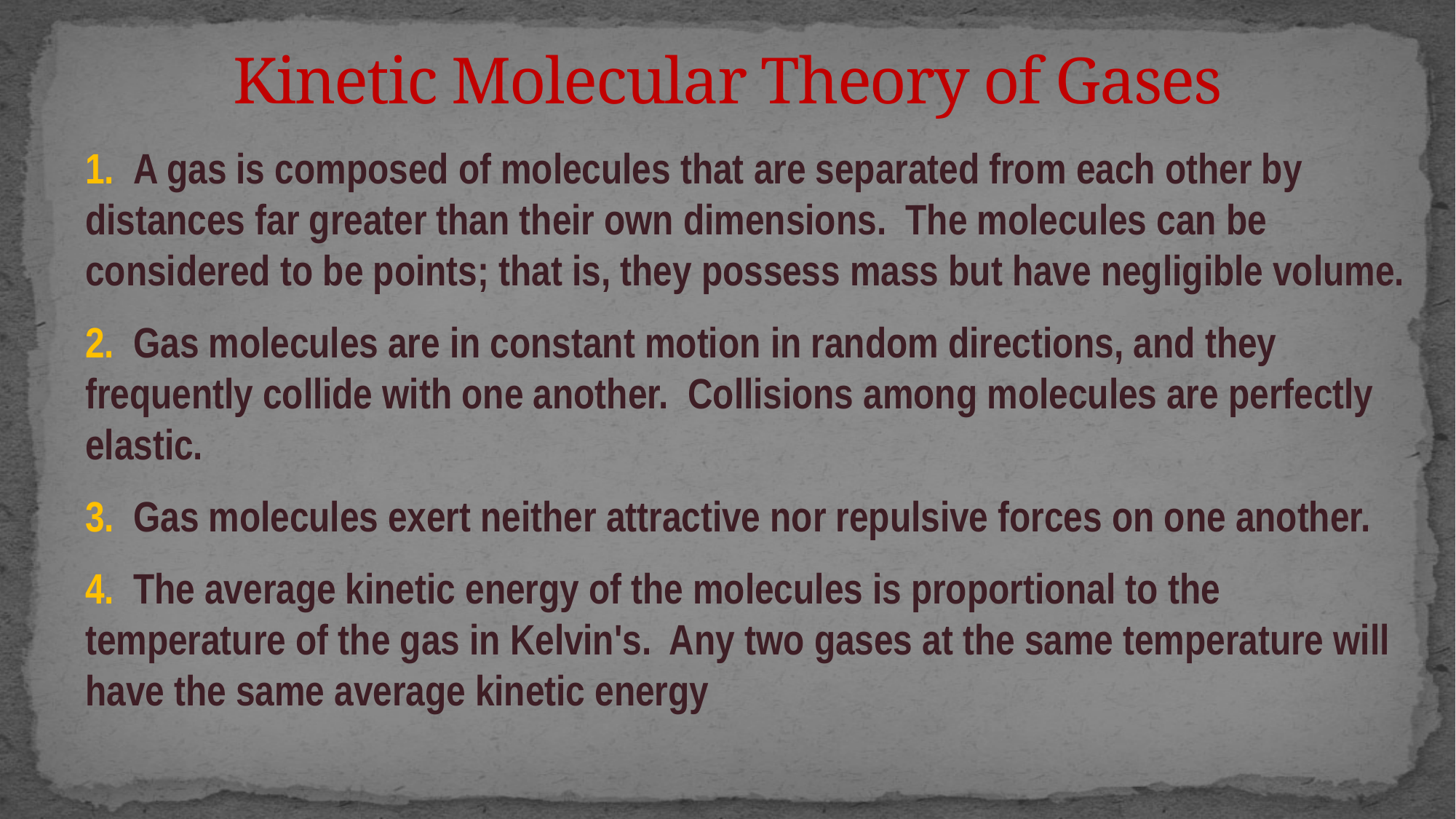

Kinetic Molecular Theory of Gases
  A gas is composed of molecules that are separated from each other by distances far greater than their own dimensions.  The molecules can be considered to be points; that is, they possess mass but have negligible volume.
  Gas molecules are in constant motion in random directions, and they frequently collide with one another.  Collisions among molecules are perfectly elastic.
  Gas molecules exert neither attractive nor repulsive forces on one another.
  The average kinetic energy of the molecules is proportional to the temperature of the gas in Kelvin's.  Any two gases at the same temperature will have the same average kinetic energy